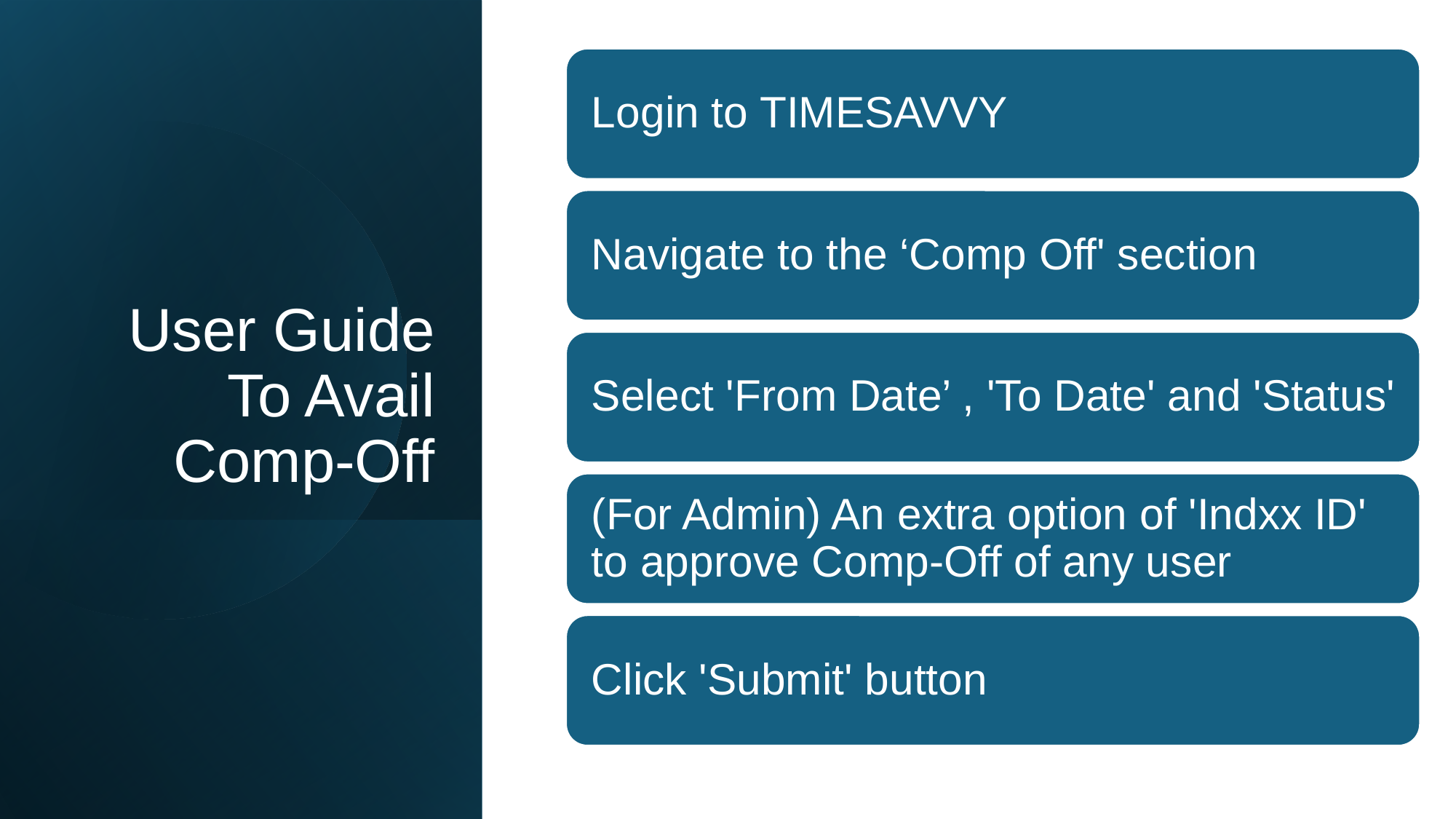

Login to TIMESAVVY
Navigate to the ‘Comp Off' section
Select 'From Date’ , 'To Date' and 'Status'
(For Admin) An extra option of 'Indxx ID' to approve Comp-Off of any user
Click 'Submit' button
# User Guide To Avail Comp-Off